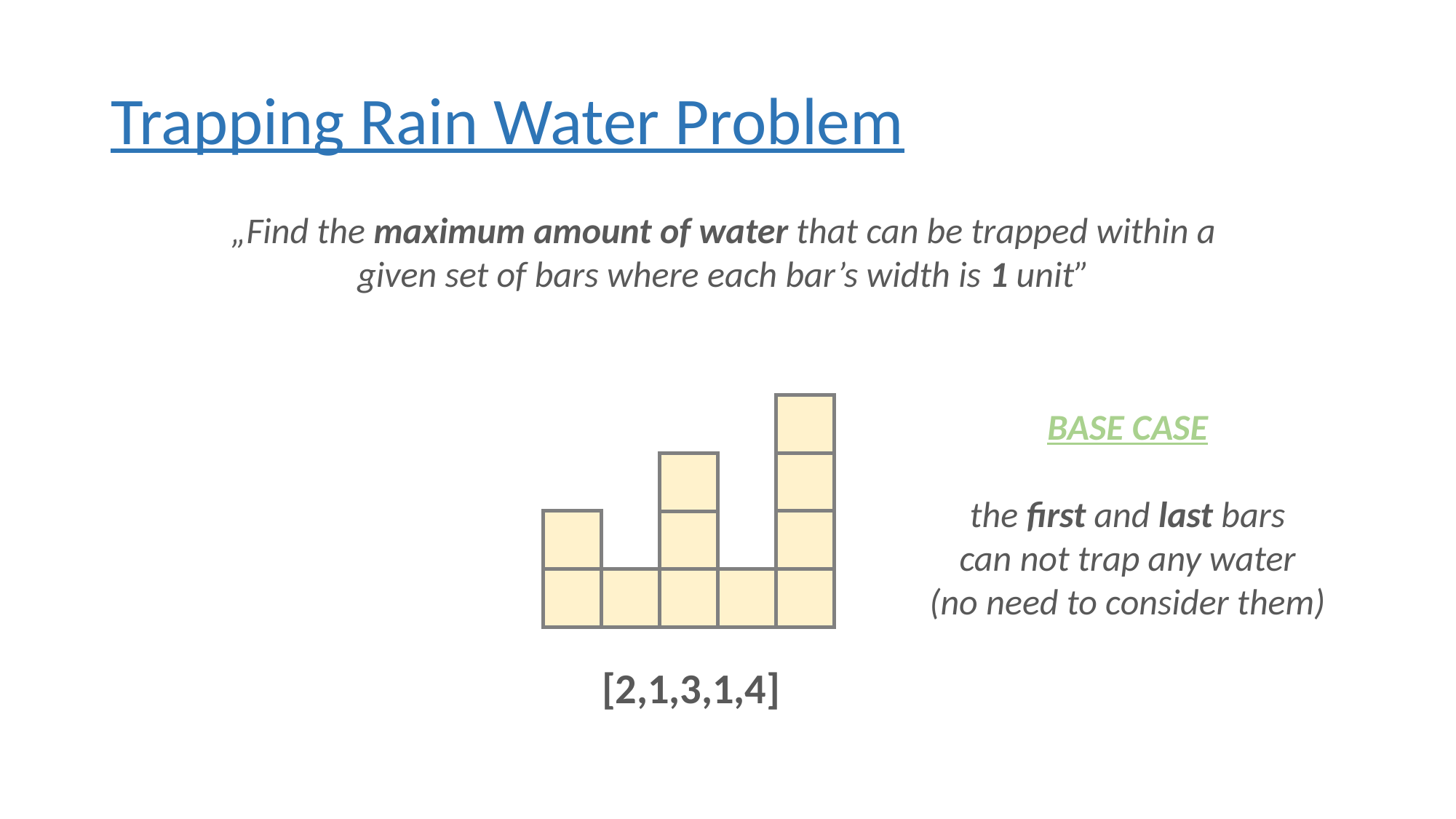

# Trapping Rain Water Problem
„Find the maximum amount of water that can be trapped within a
given set of bars where each bar’s width is 1 unit”

BASE CASE

the first and last bars
can not trap any water
(no need to consider them)

[2,1,3,1,4]